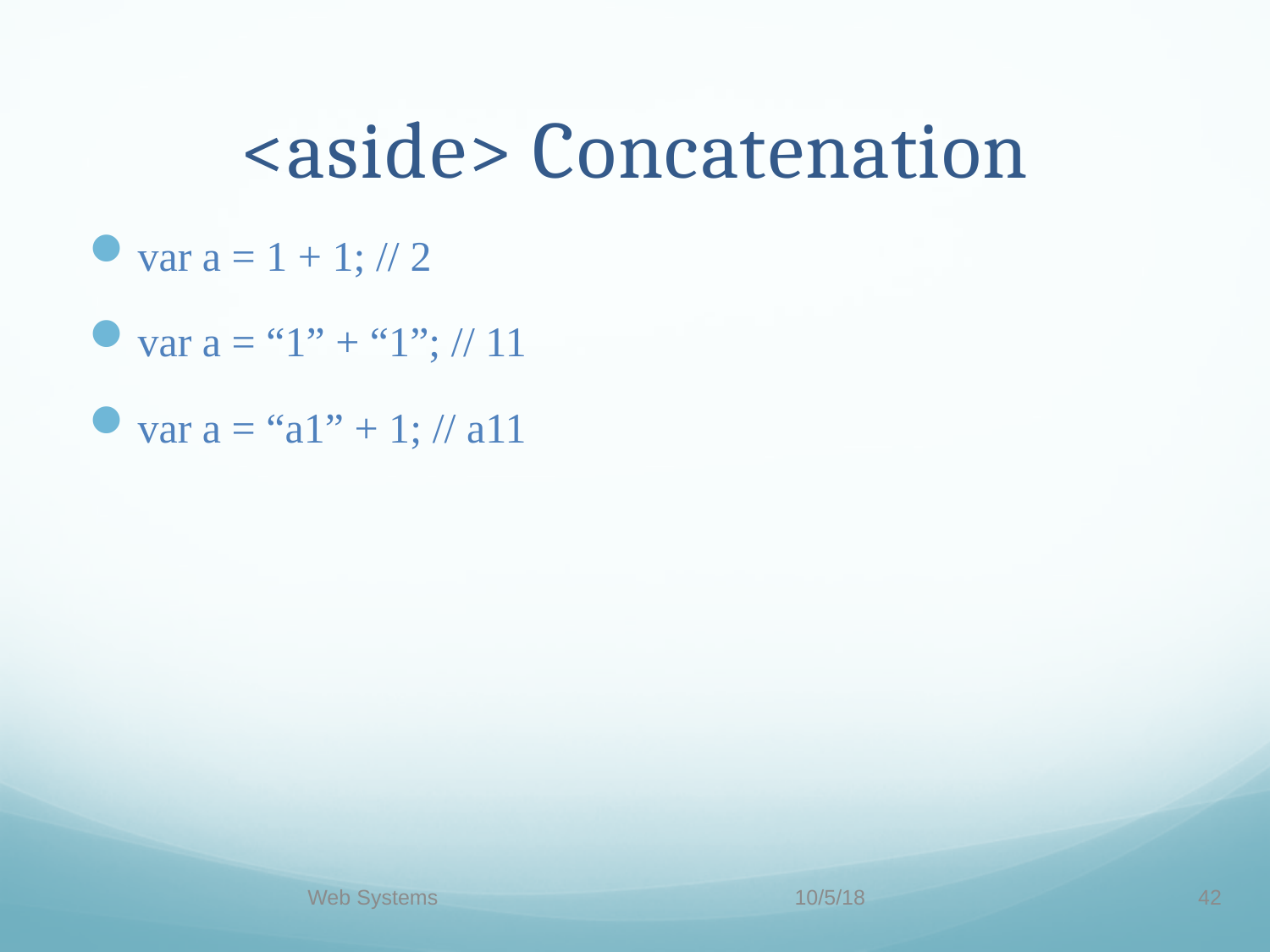

# <aside> Concatenation
var a = 1 + 1; // 2
var a = “1” + “1”; // 11
var a = “a1” + 1; // a11
Web Systems
10/5/18
42